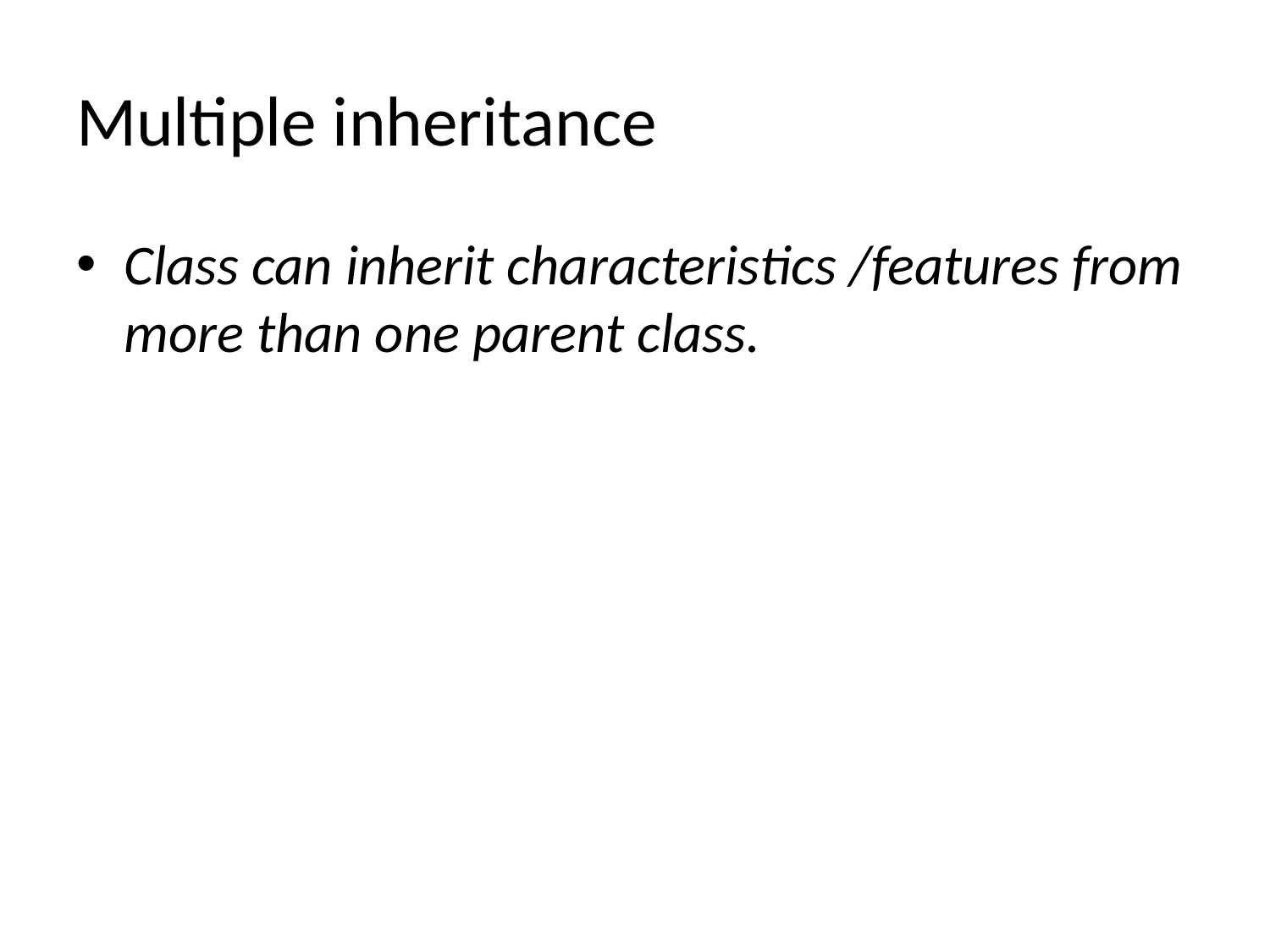

# Multiple inheritance
Class can inherit characteristics /features from more than one parent class.